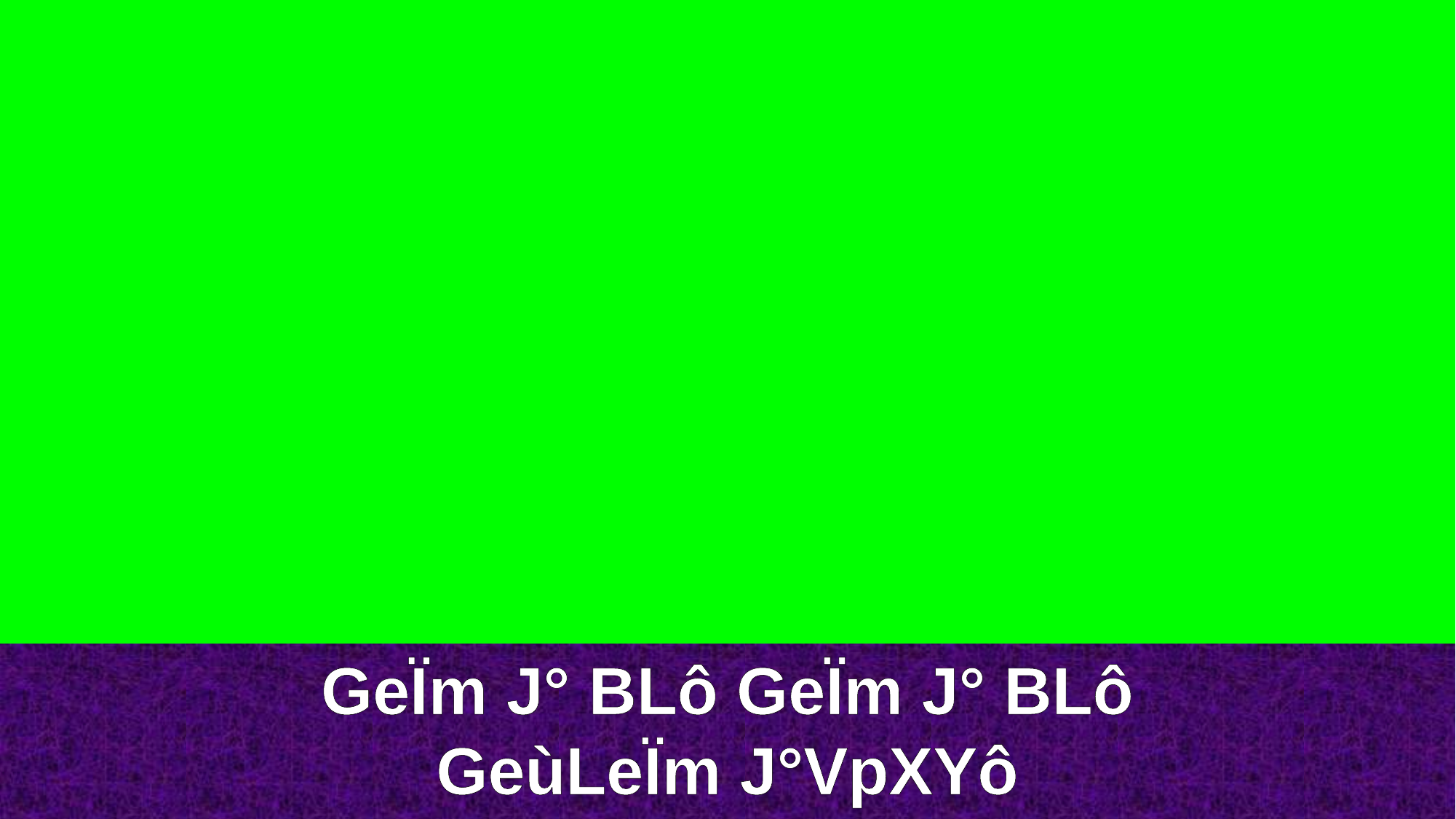

GeÏm J° BLô GeÏm J° BLô GeùLeÏm J°VpXYô